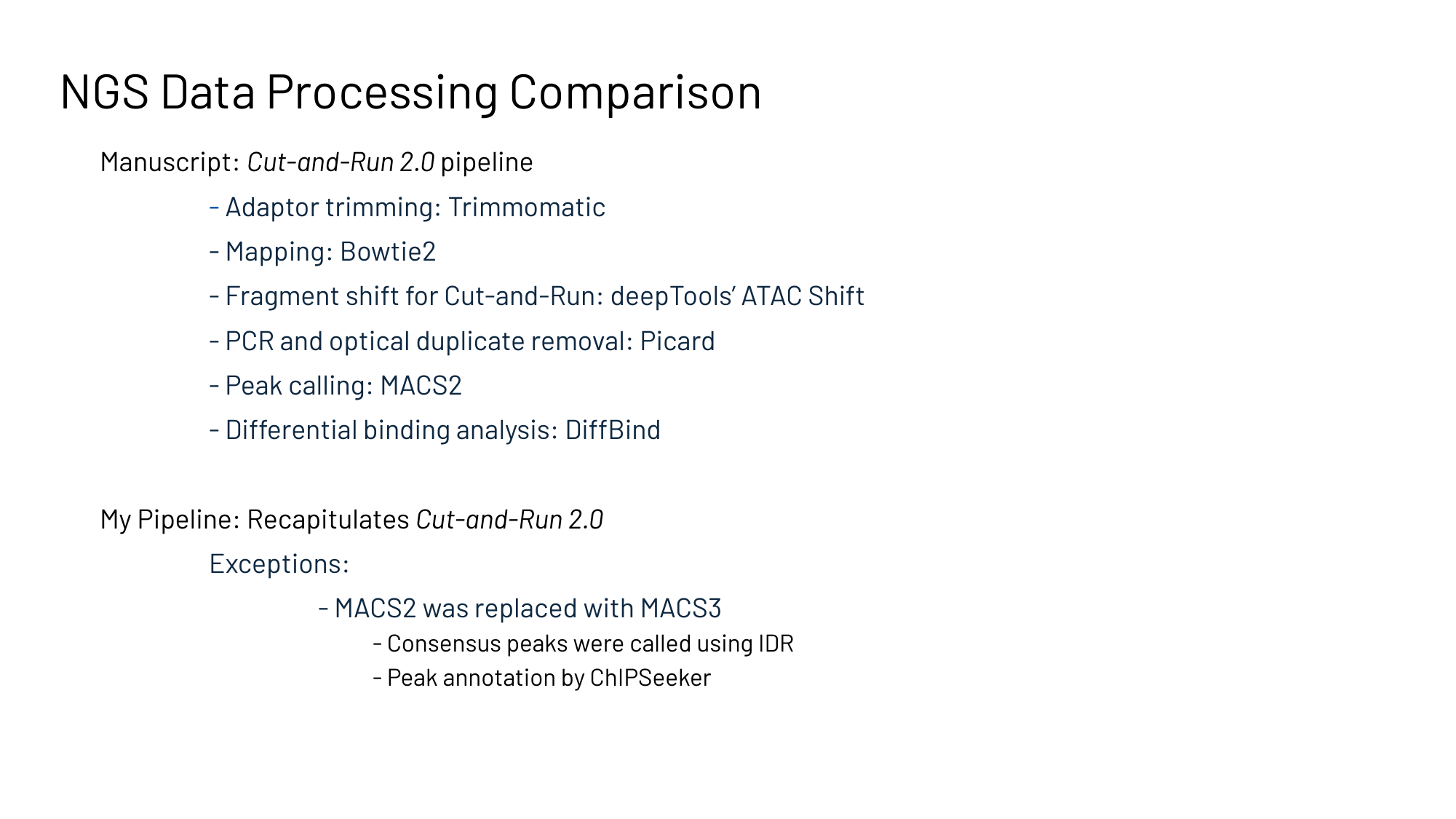

# NGS Data Processing Comparison
Manuscript: Cut-and-Run 2.0 pipeline
	- Adaptor trimming: Trimmomatic
	- Mapping: Bowtie2
	- Fragment shift for Cut-and-Run: deepTools’ ATAC Shift
	- PCR and optical duplicate removal: Picard
	- Peak calling: MACS2
	- Differential binding analysis: DiffBind

My Pipeline: Recapitulates Cut-and-Run 2.0
	Exceptions:
		- MACS2 was replaced with MACS3
		- Consensus peaks were called using IDR
		- Peak annotation by ChIPSeeker